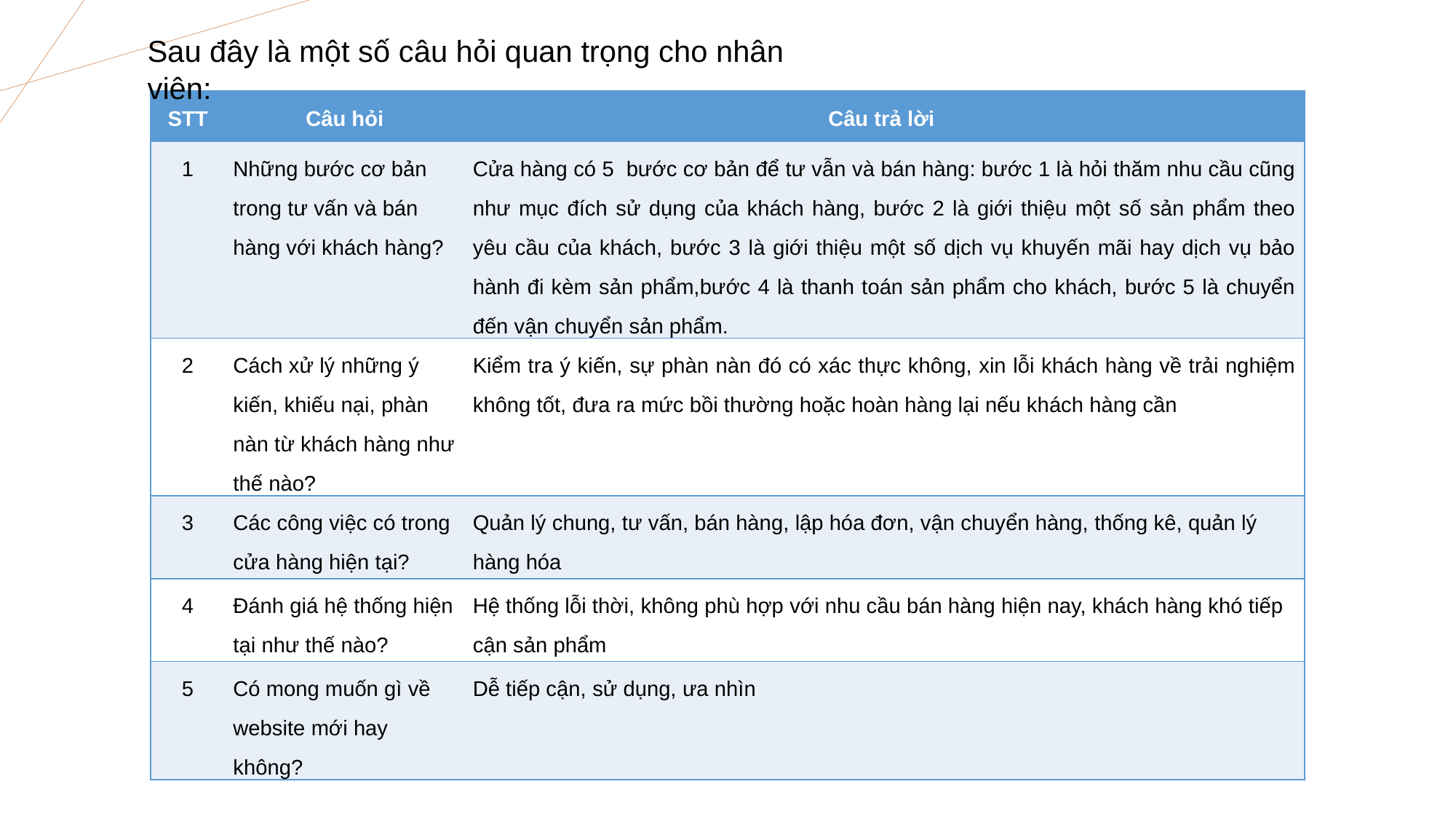

Sau đây là một số câu hỏi quan trọng cho nhân viên:
| STT | Câu hỏi | Câu trả lời |
| --- | --- | --- |
| 1 | Những bước cơ bản trong tư vấn và bán hàng với khách hàng? | Cửa hàng có 5 bước cơ bản để tư vẫn và bán hàng: bước 1 là hỏi thăm nhu cầu cũng như mục đích sử dụng của khách hàng, bước 2 là giới thiệu một số sản phẩm theo yêu cầu của khách, bước 3 là giới thiệu một số dịch vụ khuyến mãi hay dịch vụ bảo hành đi kèm sản phẩm,bước 4 là thanh toán sản phẩm cho khách, bước 5 là chuyển đến vận chuyển sản phẩm. |
| 2 | Cách xử lý những ý kiến, khiếu nại, phàn nàn từ khách hàng như thế nào? | Kiểm tra ý kiến, sự phàn nàn đó có xác thực không, xin lỗi khách hàng về trải nghiệm không tốt, đưa ra mức bồi thường hoặc hoàn hàng lại nếu khách hàng cần |
| 3 | Các công việc có trong cửa hàng hiện tại? | Quản lý chung, tư vấn, bán hàng, lập hóa đơn, vận chuyển hàng, thống kê, quản lý hàng hóa |
| 4 | Đánh giá hệ thống hiện tại như thế nào? | Hệ thống lỗi thời, không phù hợp với nhu cầu bán hàng hiện nay, khách hàng khó tiếp cận sản phẩm |
| 5 | Có mong muốn gì về website mới hay không? | Dễ tiếp cận, sử dụng, ưa nhìn |